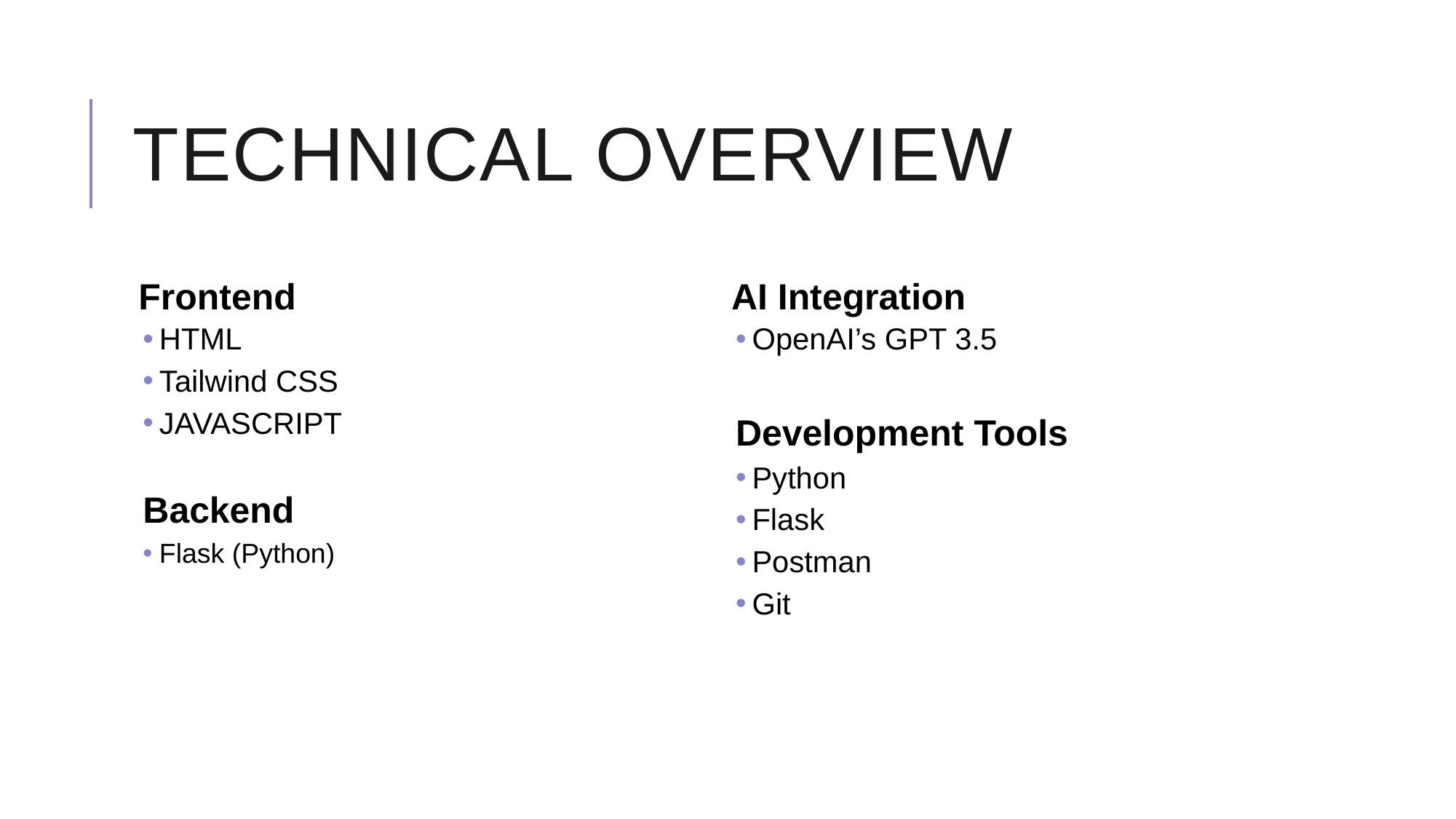

# Technical Overview
Frontend
HTML
Tailwind CSS
JAVASCRIPT

Backend
Flask (Python)
AI Integration
OpenAI’s GPT 3.5

Development Tools
Python
Flask
Postman
Git